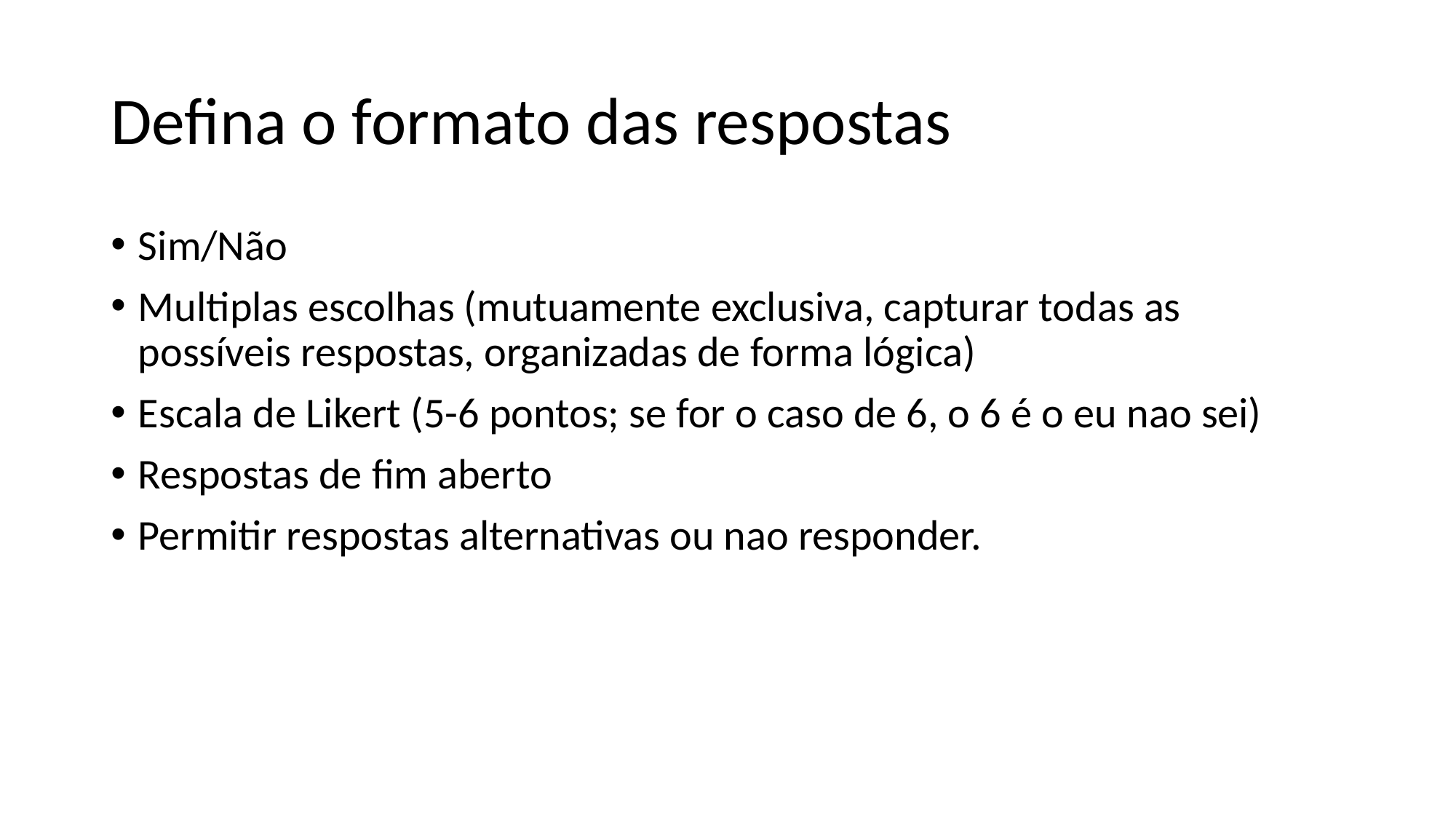

# Defina o formato das respostas
Sim/Não
Multiplas escolhas (mutuamente exclusiva, capturar todas as possíveis respostas, organizadas de forma lógica)
Escala de Likert (5-6 pontos; se for o caso de 6, o 6 é o eu nao sei)
Respostas de fim aberto
Permitir respostas alternativas ou nao responder.